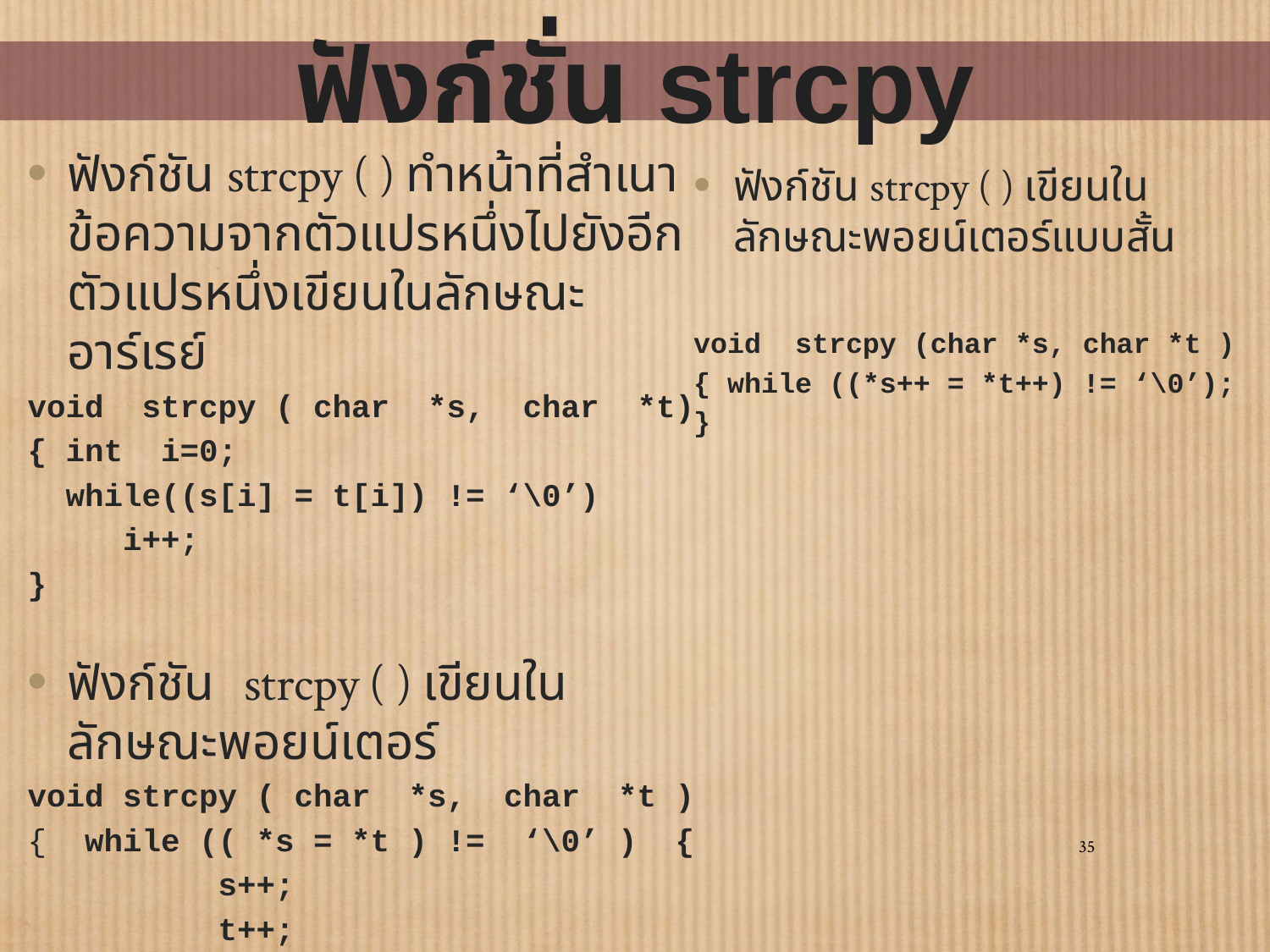

# ฟังก์ชั่น strcpy
ฟังก์ชัน strcpy ( ) ทำหน้าที่สำเนาข้อความจากตัวแปรหนึ่งไปยังอีกตัวแปรหนึ่งเขียนในลักษณะอาร์เรย์
void  strcpy ( char  *s,  char  *t)
{ int  i=0;
  while((s[i] = t[i]) != ‘\0’)
     i++;
}

ฟังก์ชัน strcpy ( ) เขียนในลักษณะพอยน์เตอร์
void strcpy ( char  *s,  char  *t )
{  while (( *s = *t ) !=  ‘\0’ )  {
          s++;
          t++;
   }
}

ฟังก์ชัน strcpy ( ) เขียนในลักษณะพอยน์เตอร์แบบสั้น

void  strcpy (char *s, char *t )
{ while ((*s++ = *t++) != ‘\0’);
}

35